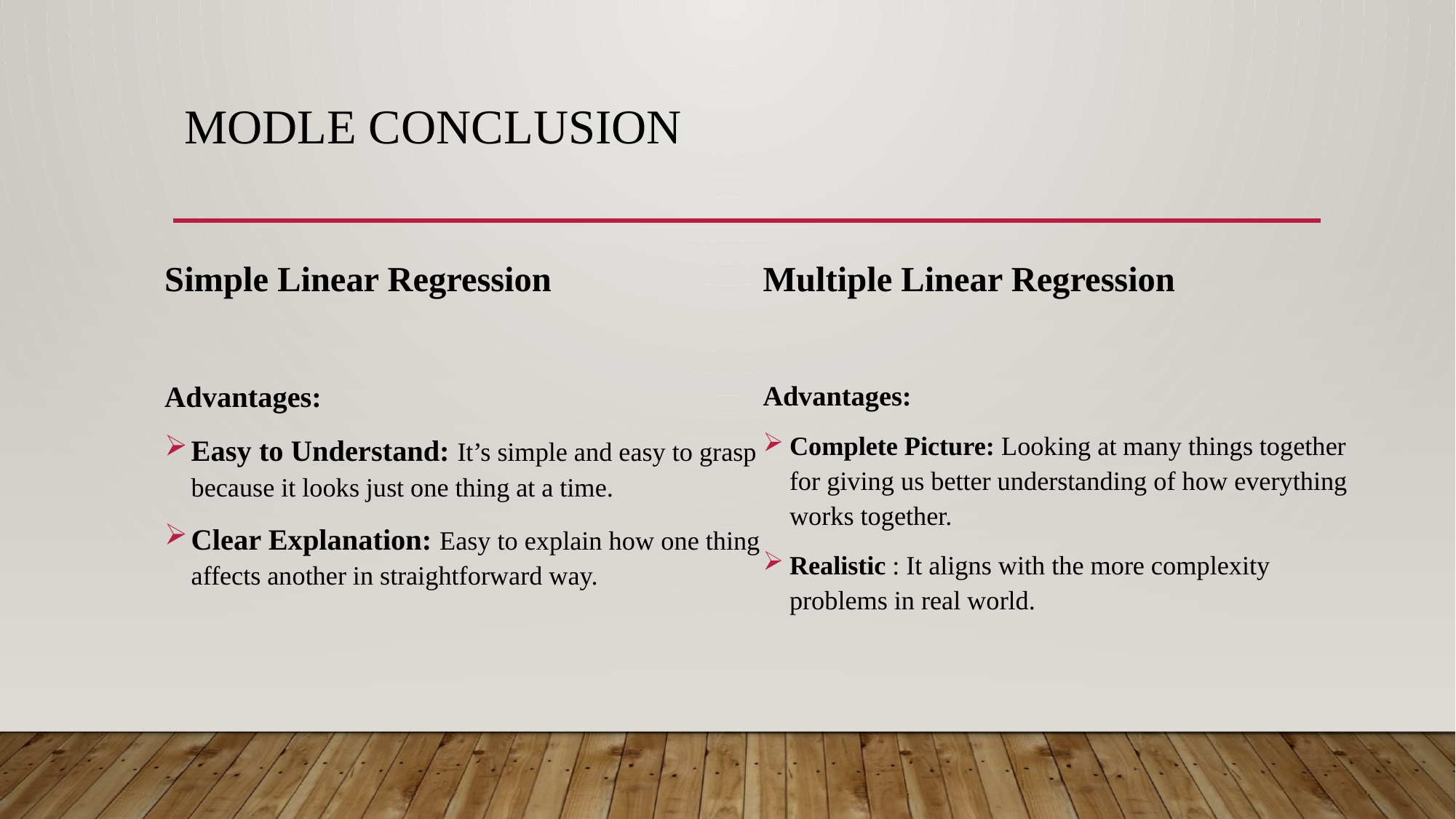

# Modle conclusion
Simple Linear Regression

Advantages:
Easy to Understand: It’s simple and easy to grasp because it looks just one thing at a time.
Clear Explanation: Easy to explain how one thing affects another in straightforward way.

Multiple Linear Regression

Advantages:
Complete Picture: Looking at many things together for giving us better understanding of how everything works together.
Realistic : It aligns with the more complexity problems in real world.